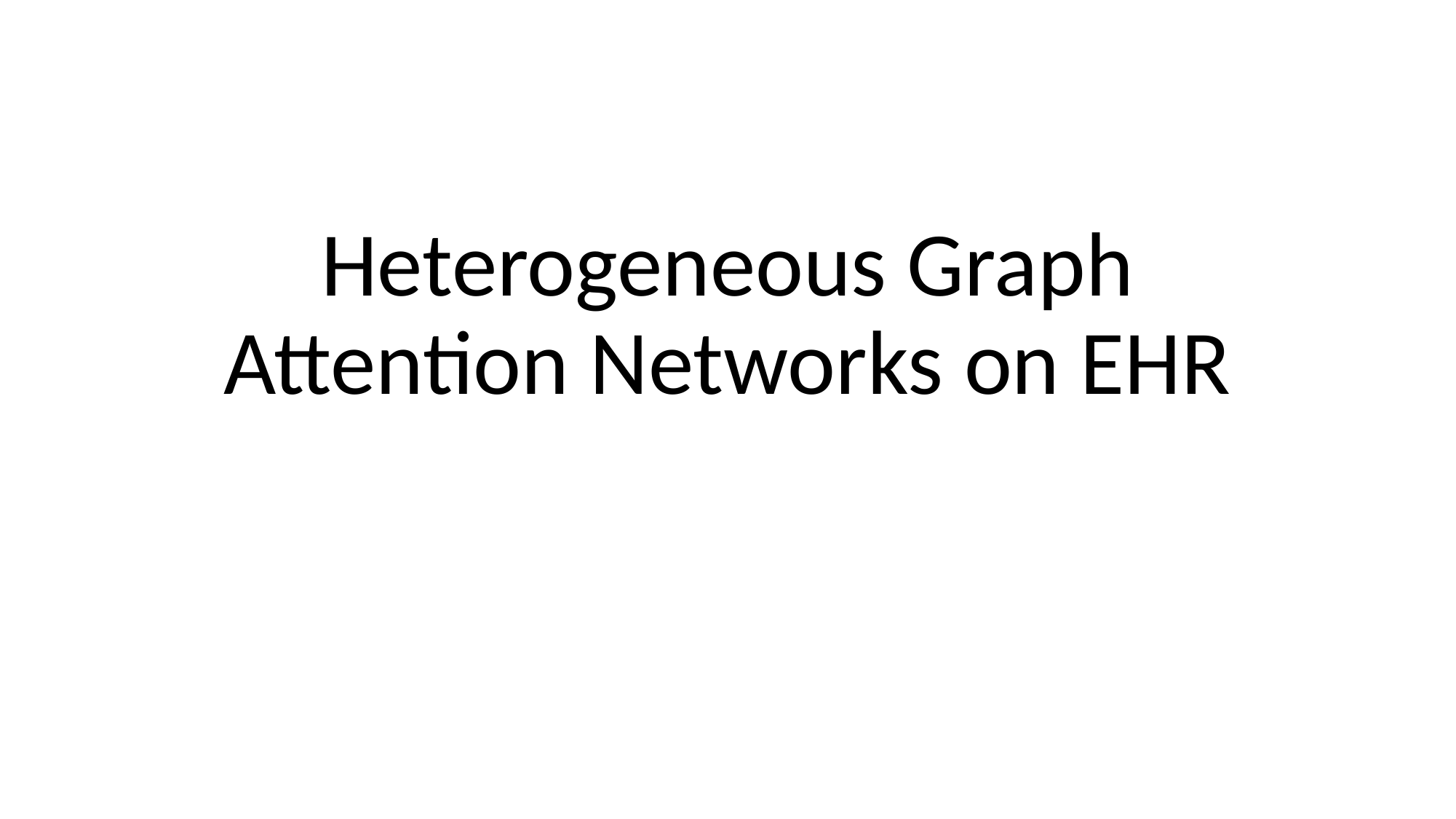

# Heterogeneous Graph Attention Networks on EHR